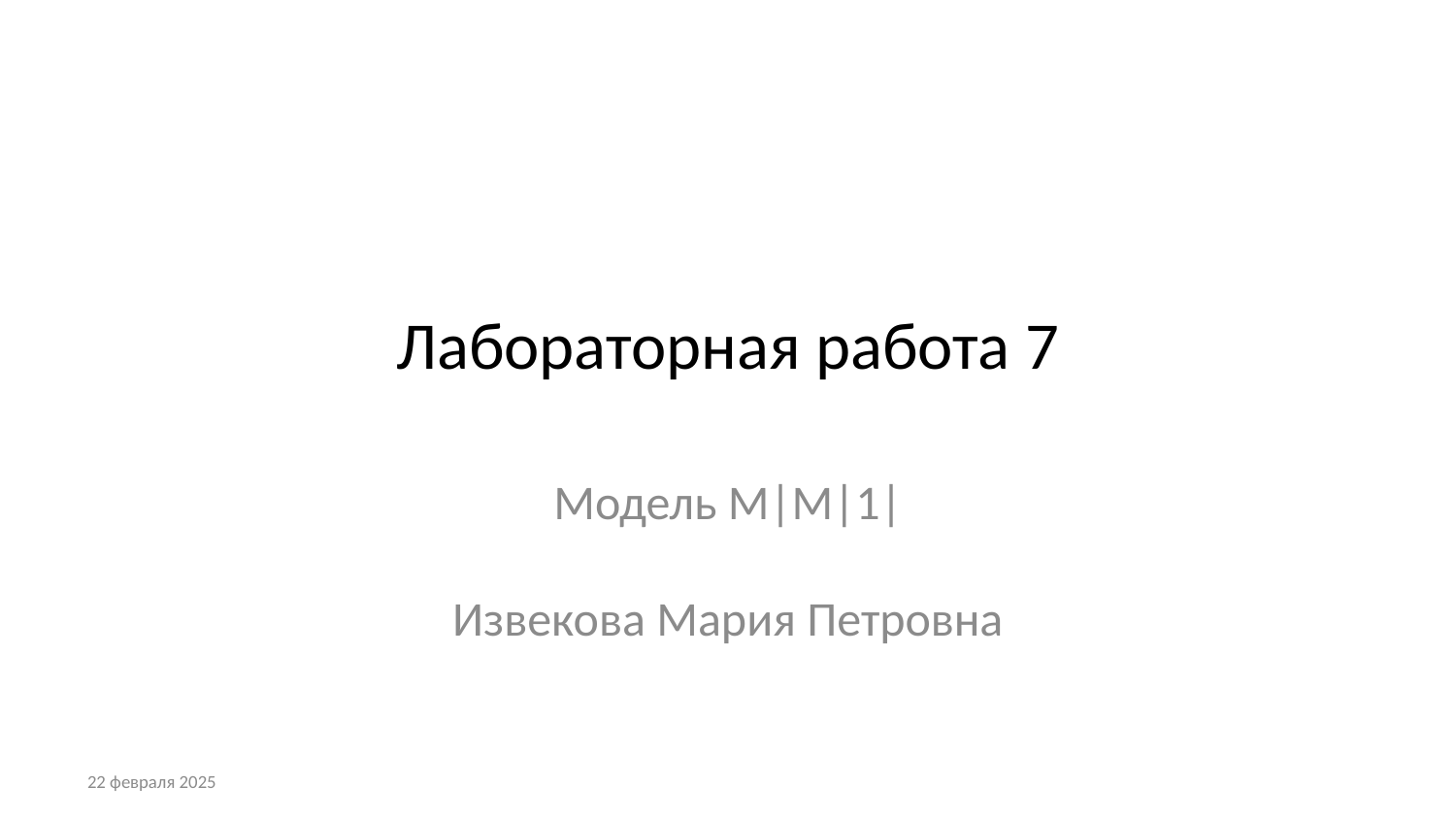

# Лабораторная работа 7
Модель M|M|1|
Извекова Мария Петровна
22 февраля 2025